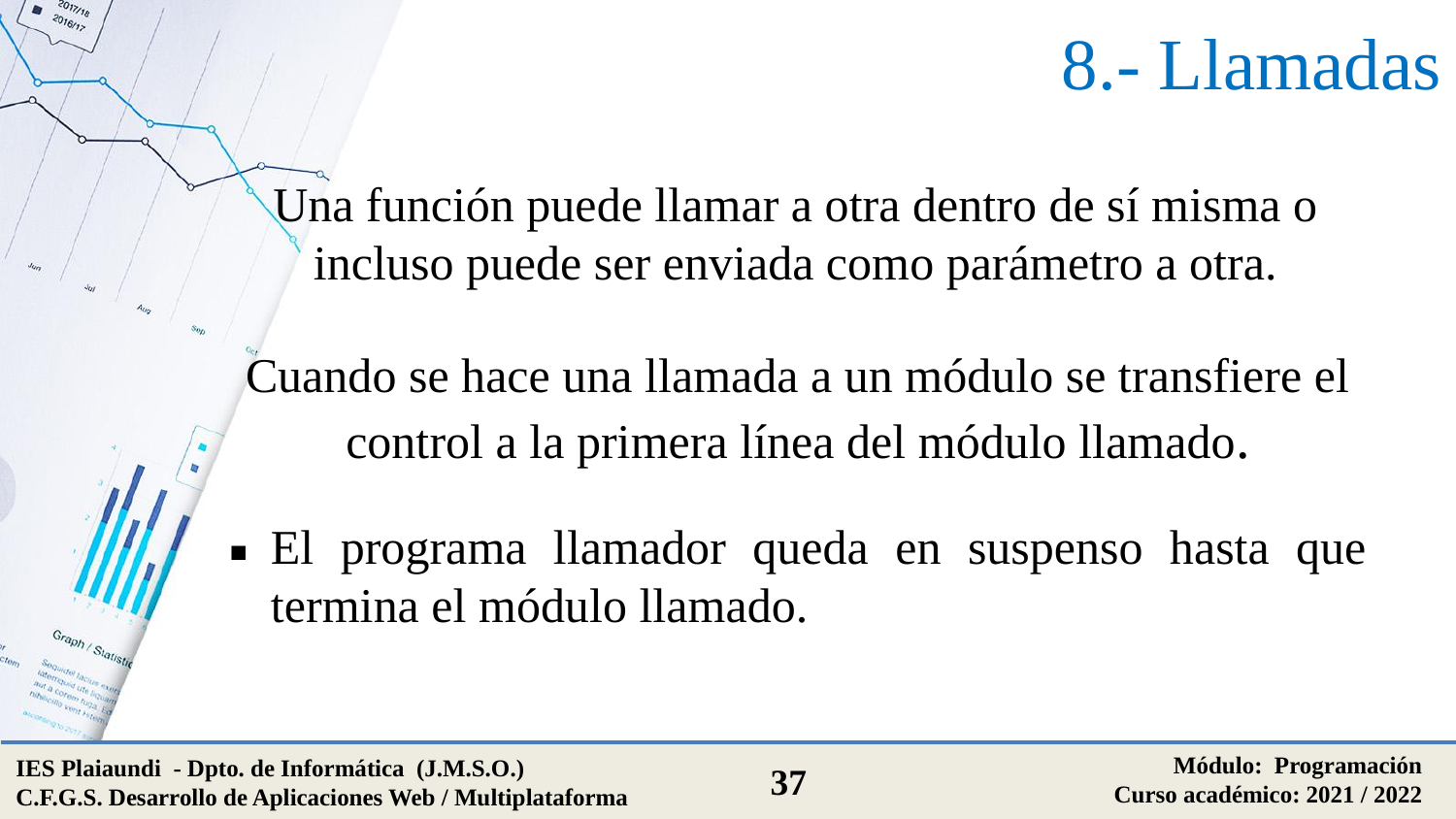

# 8.- Llamadas
Una función puede llamar a otra dentro de sí misma o incluso puede ser enviada como parámetro a otra.
Cuando se hace una llamada a un módulo se transfiere el control a la primera línea del módulo llamado.
El programa llamador queda en suspenso hasta que termina el módulo llamado.

Módulo:  Programación
Curso académico: 2021 / 2022
IES Plaiaundi  - Dpto. de Informática  (J.M.S.O.)
C.F.G.S. Desarrollo de Aplicaciones Web / Multiplataforma
37